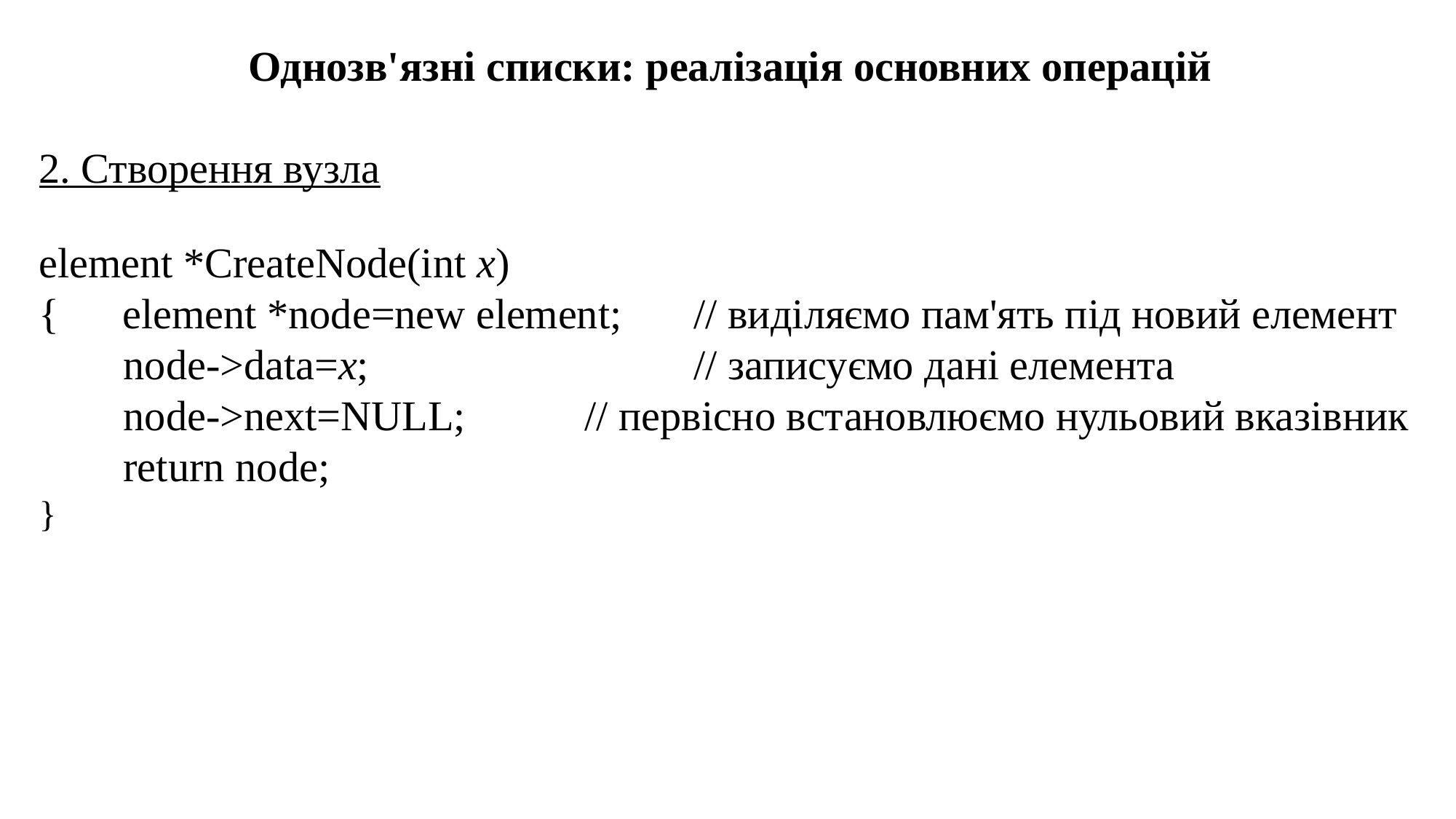

Однозв'язні списки: реалізація основних операцій

2. Створення вузла

element *CreateNode(int x)
{      element *node=new element;  	// виділяємо пам'ять під новий елемент
        node->data=x;                  		// записуємо дані елемента
        node->next=NULL;		// первісно встановлюємо нульовий вказівник
        return node;
}